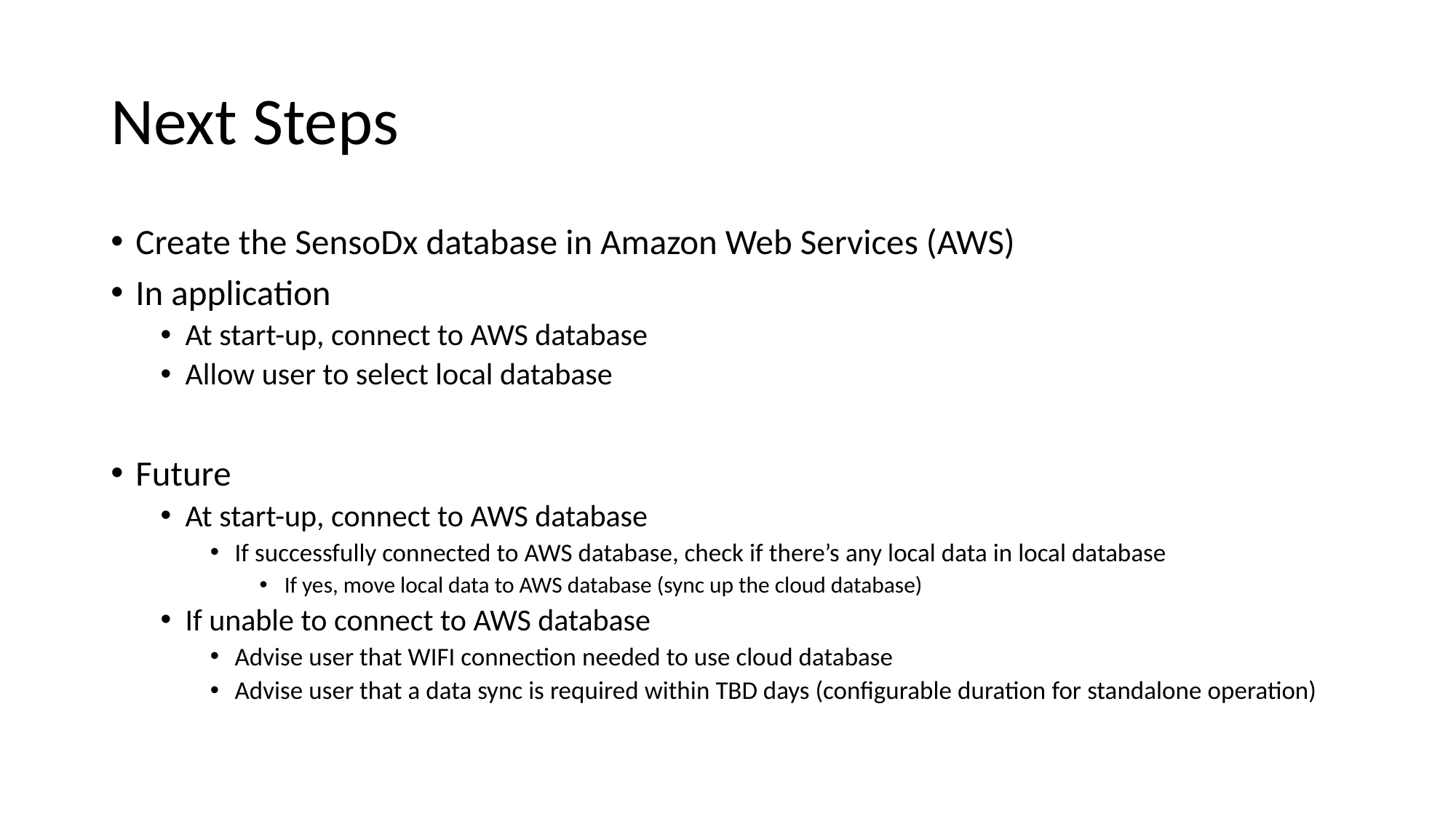

# Next Steps
Create the SensoDx database in Amazon Web Services (AWS)
In application
At start-up, connect to AWS database
Allow user to select local database

Future
At start-up, connect to AWS database
If successfully connected to AWS database, check if there’s any local data in local database
If yes, move local data to AWS database (sync up the cloud database)
If unable to connect to AWS database
Advise user that WIFI connection needed to use cloud database
Advise user that a data sync is required within TBD days (configurable duration for standalone operation)